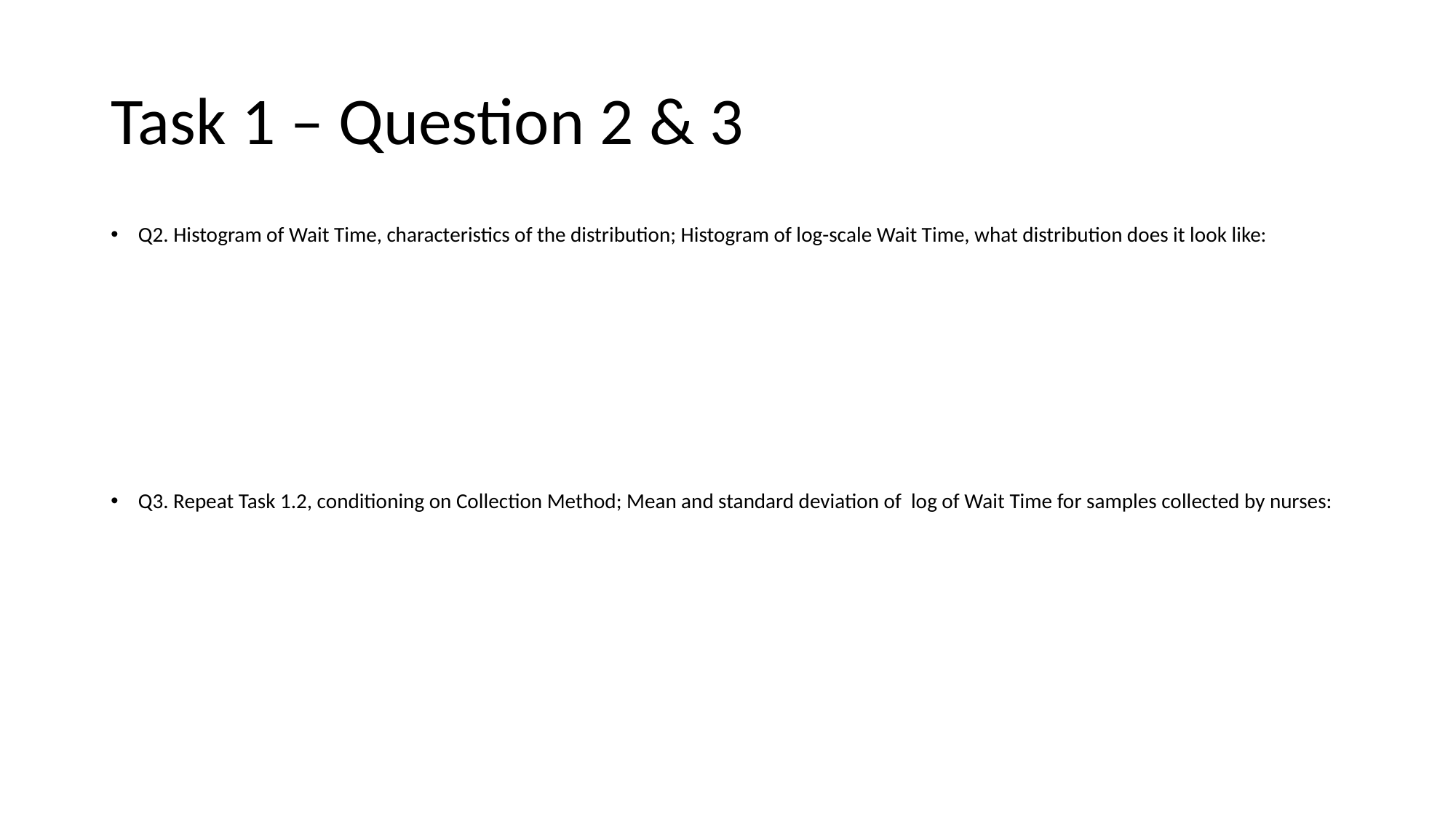

# Task 1 – Question 2 & 3
Q2. Histogram of Wait Time, characteristics of the distribution; Histogram of log-scale Wait Time, what distribution does it look like:

Q3. Repeat Task 1.2, conditioning on Collection Method; Mean and standard deviation of  log of Wait Time for samples collected by nurses: